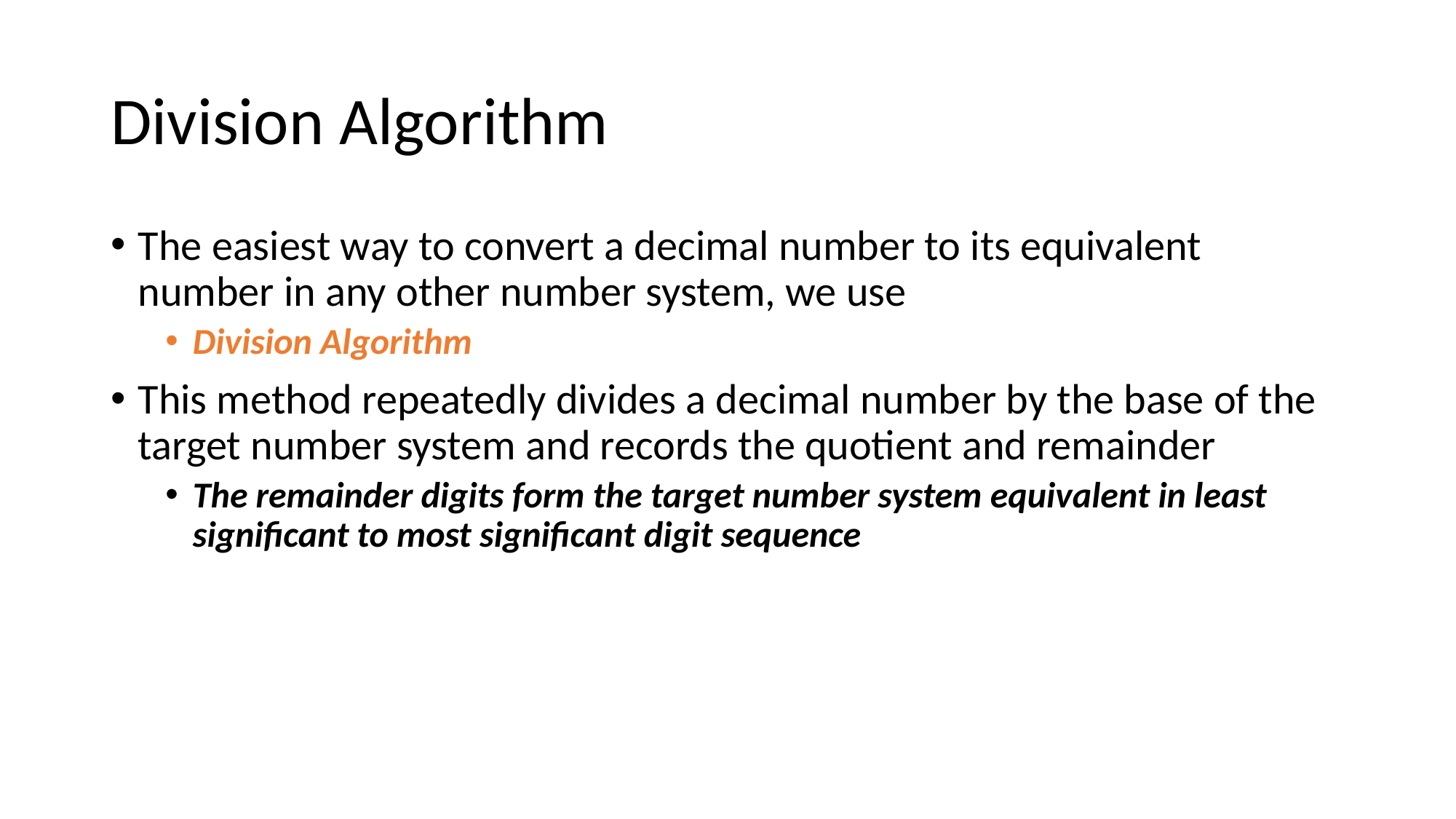

# Division Algorithm
The easiest way to convert a decimal number to its equivalent number in any other number system, we use
Division Algorithm
This method repeatedly divides a decimal number by the base of the target number system and records the quotient and remainder
The remainder digits form the target number system equivalent in least significant to most significant digit sequence